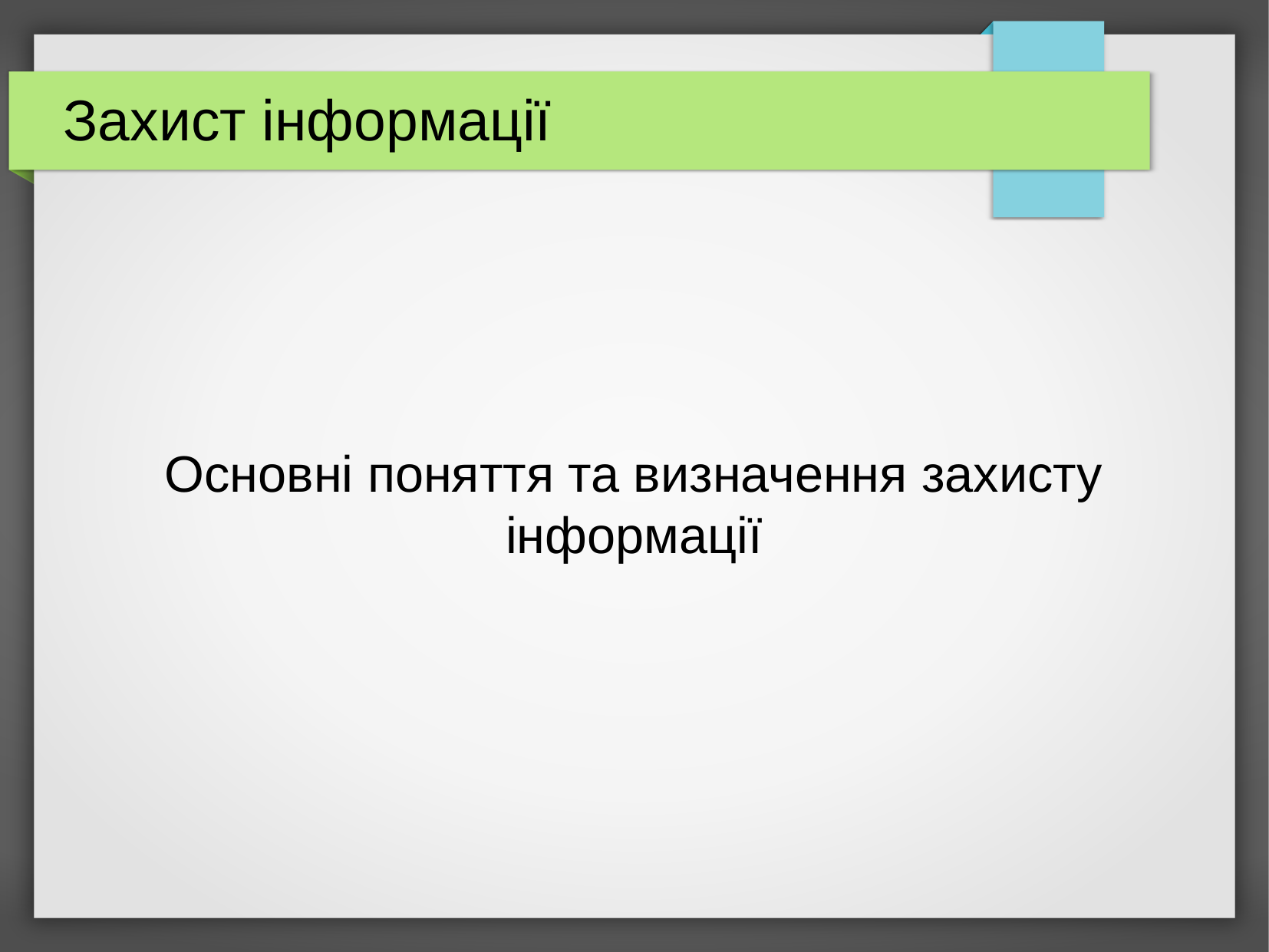

Захист інформації
Основні поняття та визначення захисту інформації